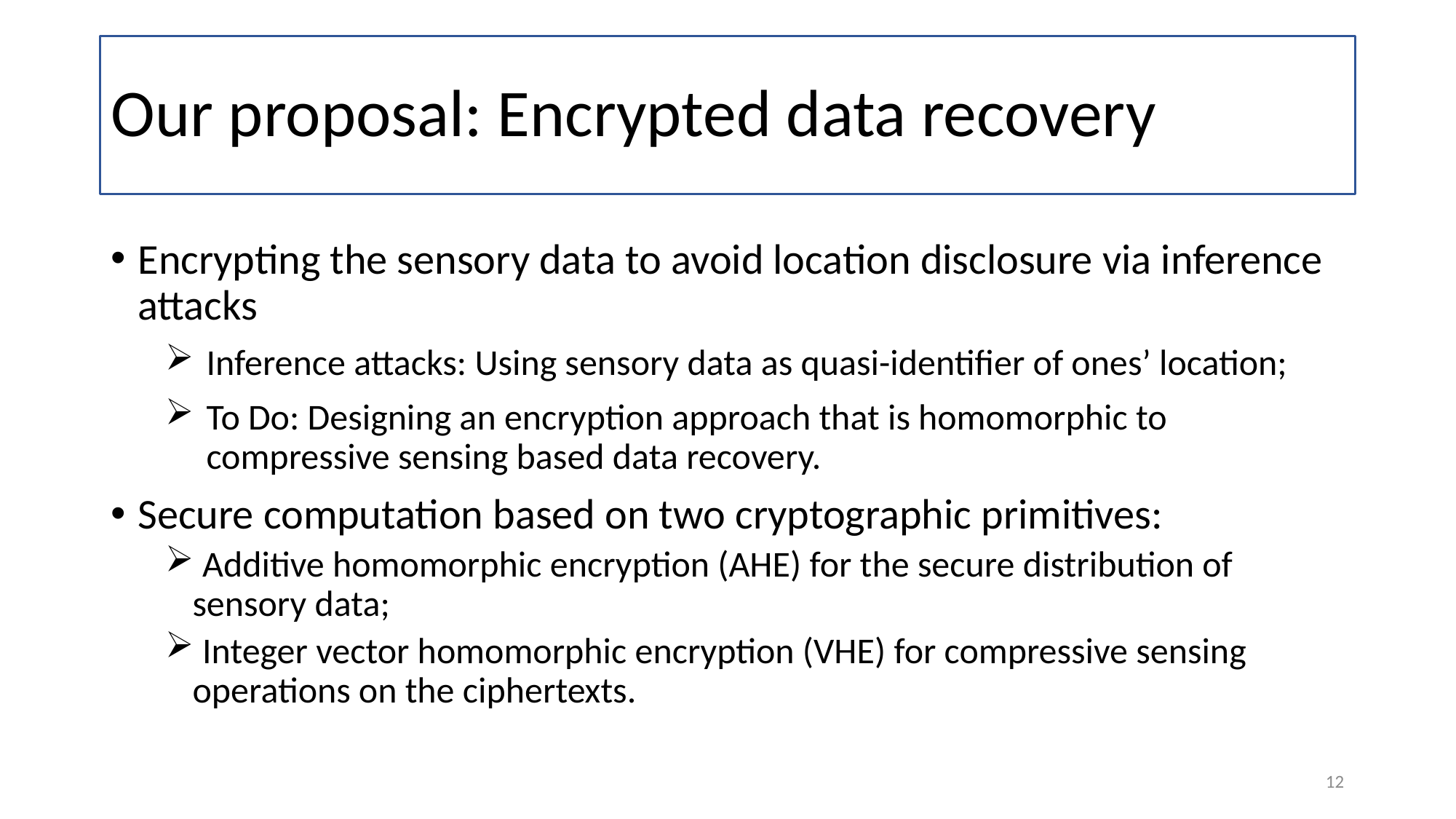

# Our proposal: Encrypted data recovery
Encrypting the sensory data to avoid location disclosure via inference attacks
Inference attacks: Using sensory data as quasi-identifier of ones’ location;
To Do: Designing an encryption approach that is homomorphic to compressive sensing based data recovery.
Secure computation based on two cryptographic primitives:
 Additive homomorphic encryption (AHE) for the secure distribution of sensory data;
 Integer vector homomorphic encryption (VHE) for compressive sensing operations on the ciphertexts.

12